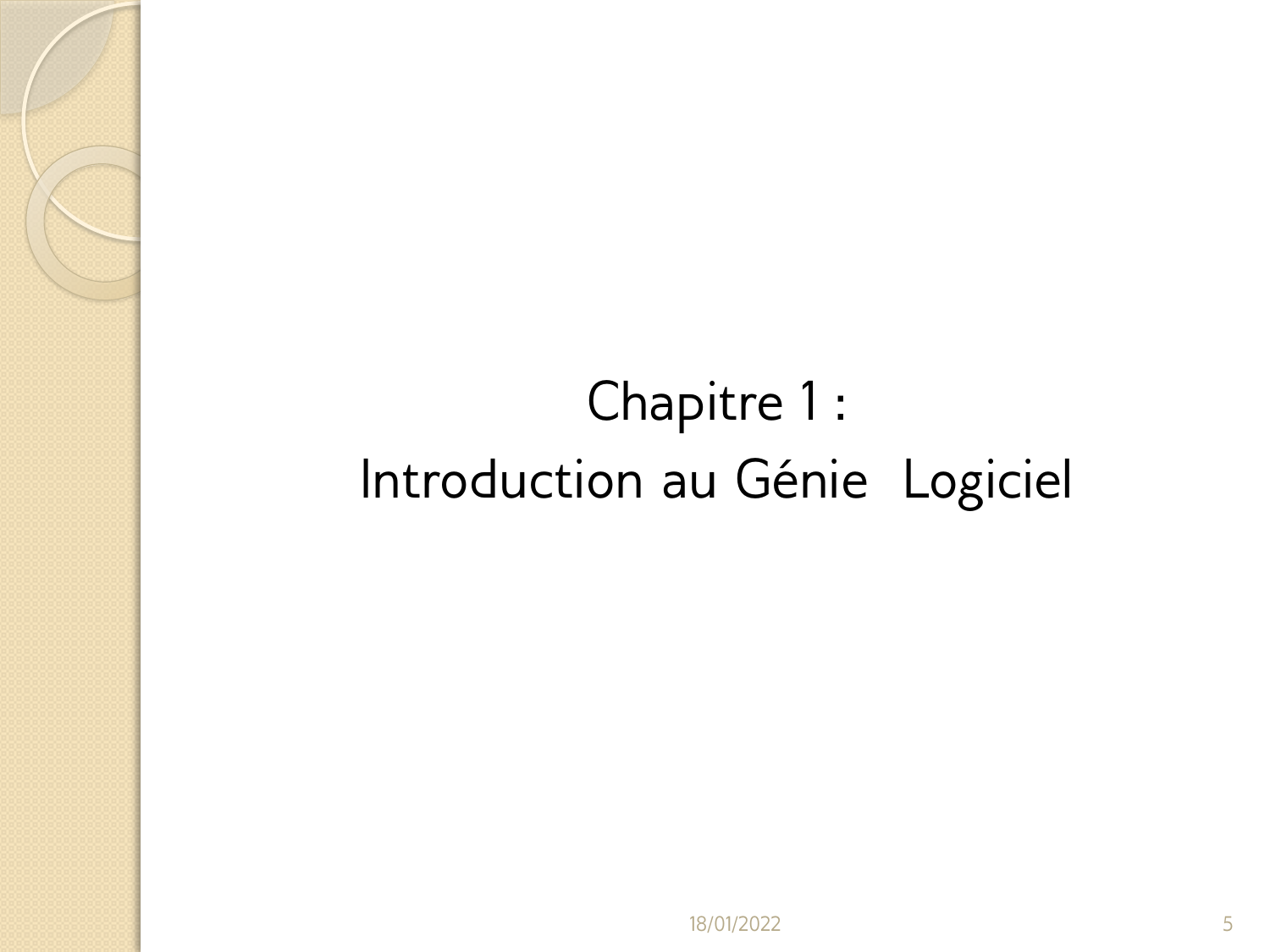

Chapitre 1 :
Introduction au Génie  Logiciel
18/01/2022

5